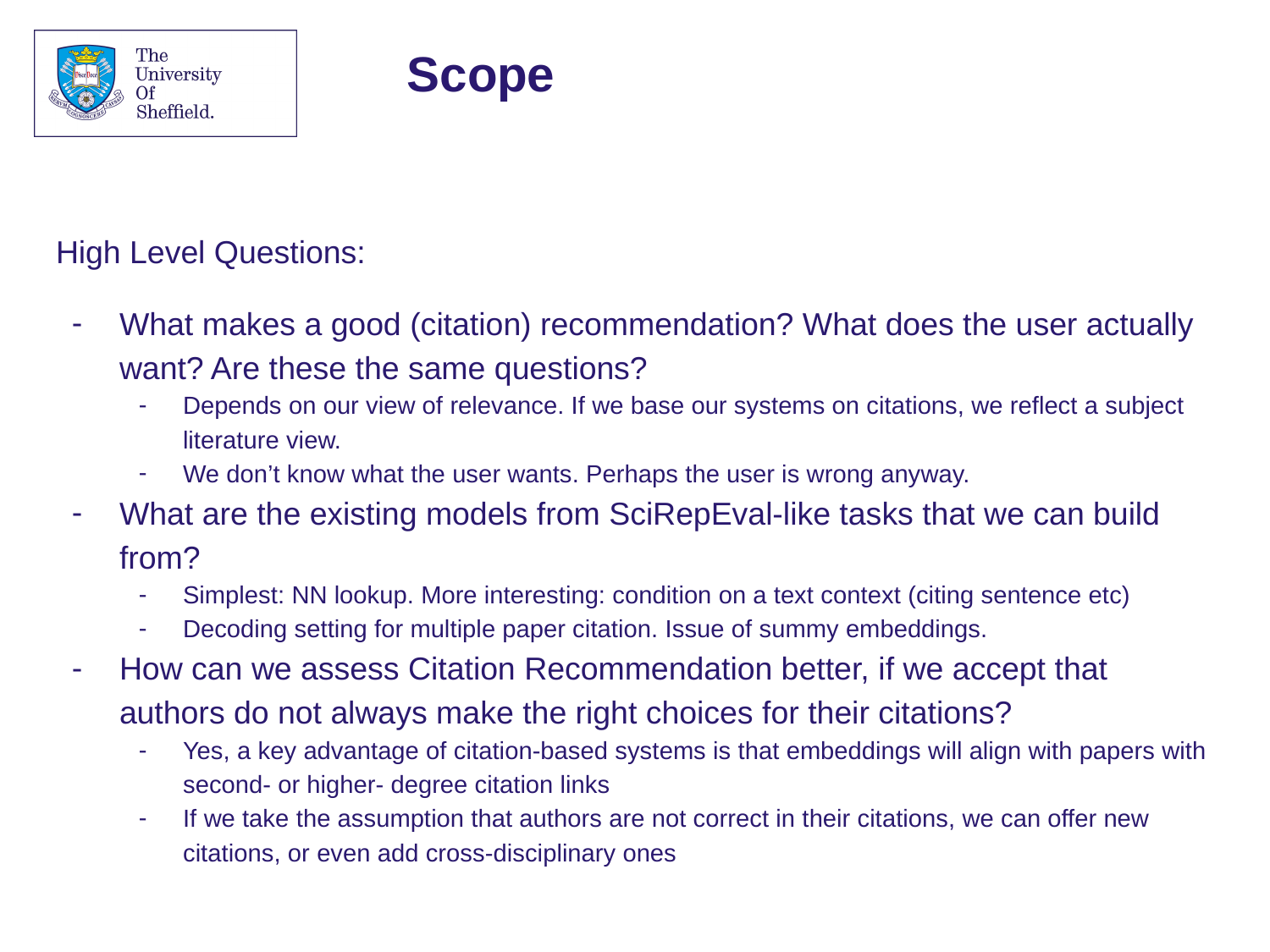

# Scope
High Level Questions:
What makes a good (citation) recommendation? What does the user actually want? Are these the same questions?
Depends on our view of relevance. If we base our systems on citations, we reflect a subject literature view.
We don’t know what the user wants. Perhaps the user is wrong anyway.
What are the existing models from SciRepEval-like tasks that we can build from?
Simplest: NN lookup. More interesting: condition on a text context (citing sentence etc)
Decoding setting for multiple paper citation. Issue of summy embeddings.
How can we assess Citation Recommendation better, if we accept that authors do not always make the right choices for their citations?
Yes, a key advantage of citation-based systems is that embeddings will align with papers with second- or higher- degree citation links
If we take the assumption that authors are not correct in their citations, we can offer new citations, or even add cross-disciplinary ones